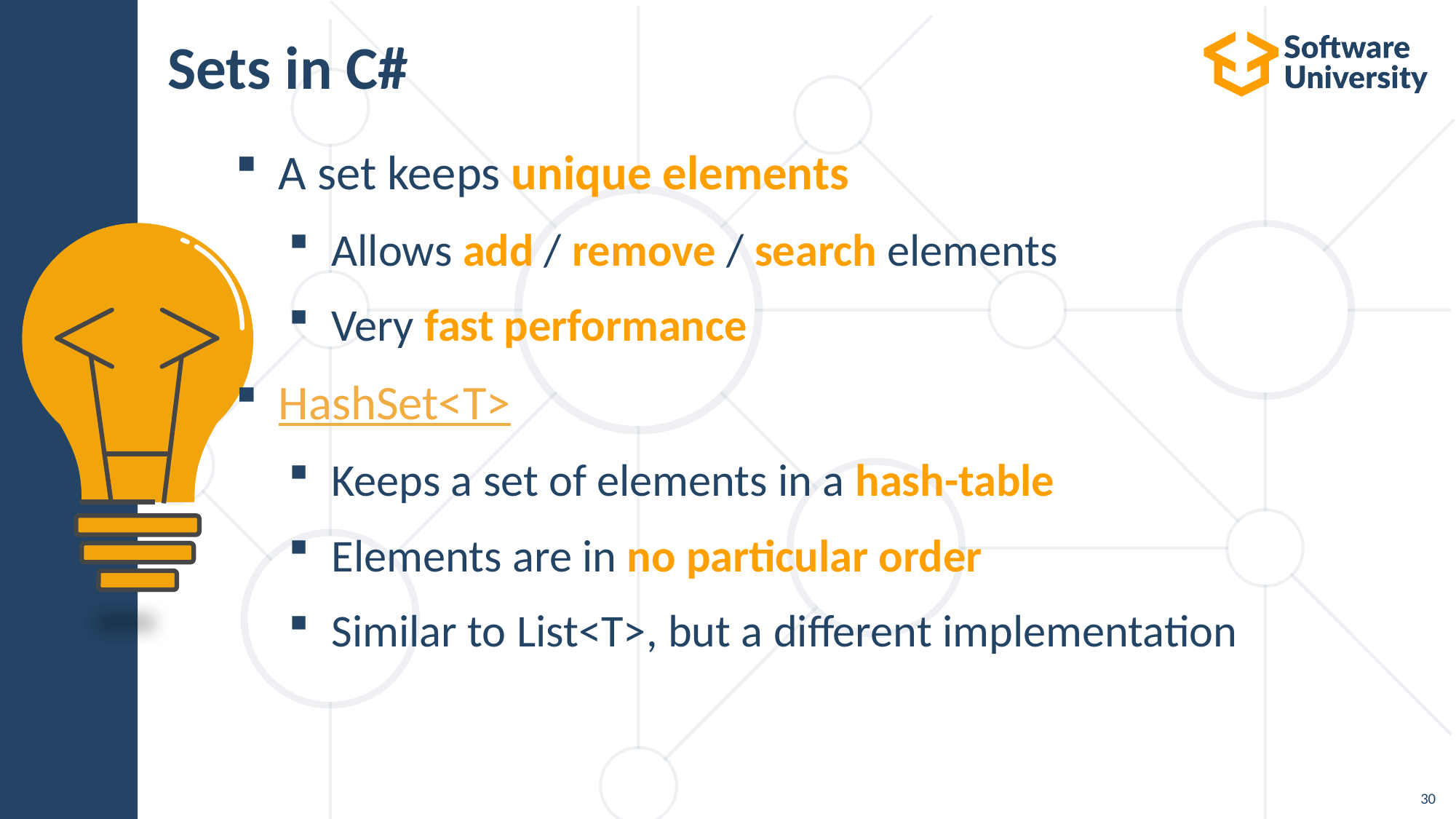

# Sets in C#
A set keeps unique elements
Allows add / remove / search elements
Very fast performance
HashSet<T>
Keeps a set of elements in a hash-table
Elements are in no particular order
Similar to List<T>, but a different implementation
30